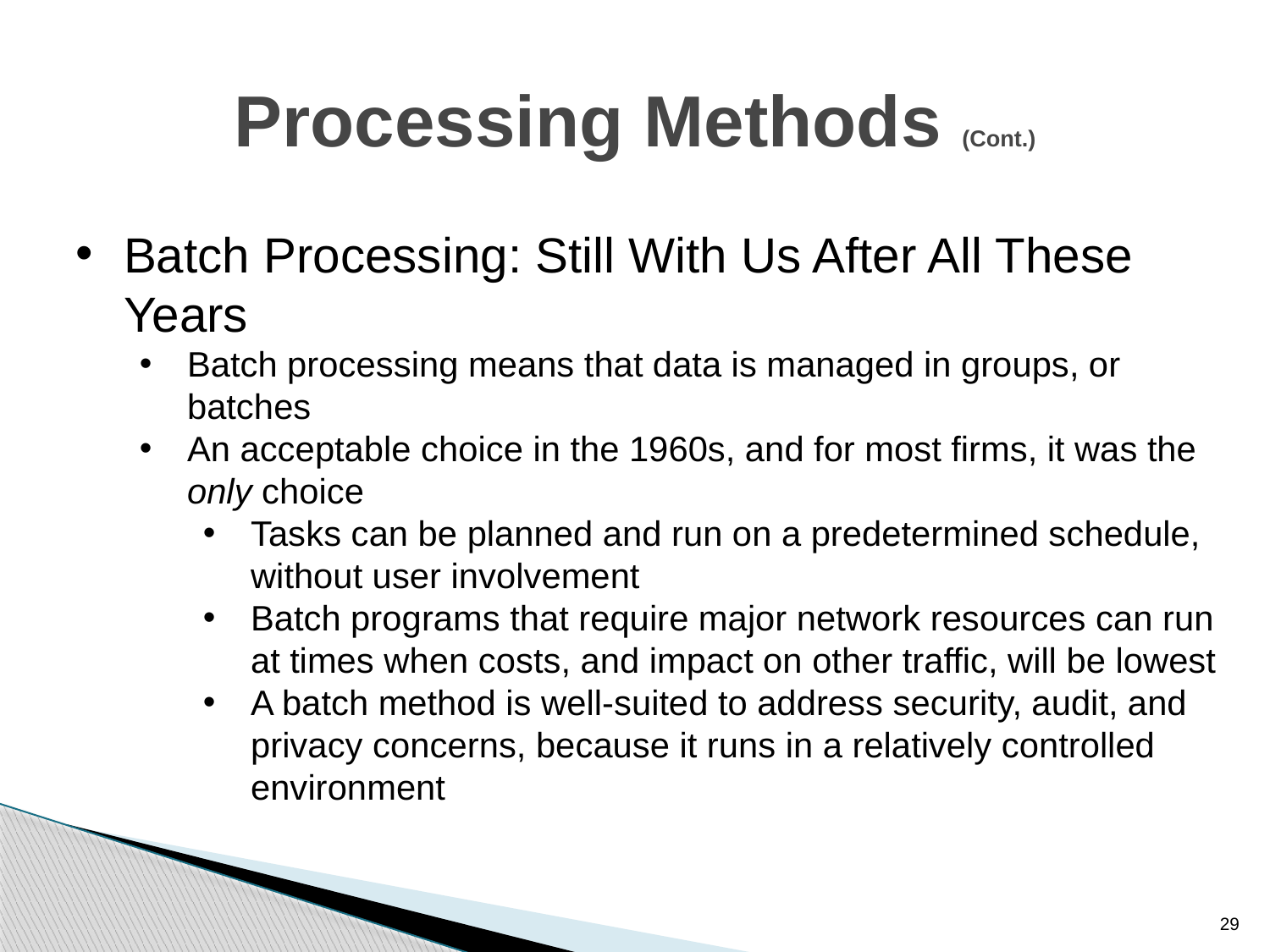

# Processing Methods (Cont.)
Batch Processing: Still With Us After All These Years
Batch processing means that data is managed in groups, or batches
An acceptable choice in the 1960s, and for most firms, it was the only choice
Tasks can be planned and run on a predetermined schedule, without user involvement
Batch programs that require major network resources can run at times when costs, and impact on other traffic, will be lowest
A batch method is well-suited to address security, audit, and privacy concerns, because it runs in a relatively controlled environment

29